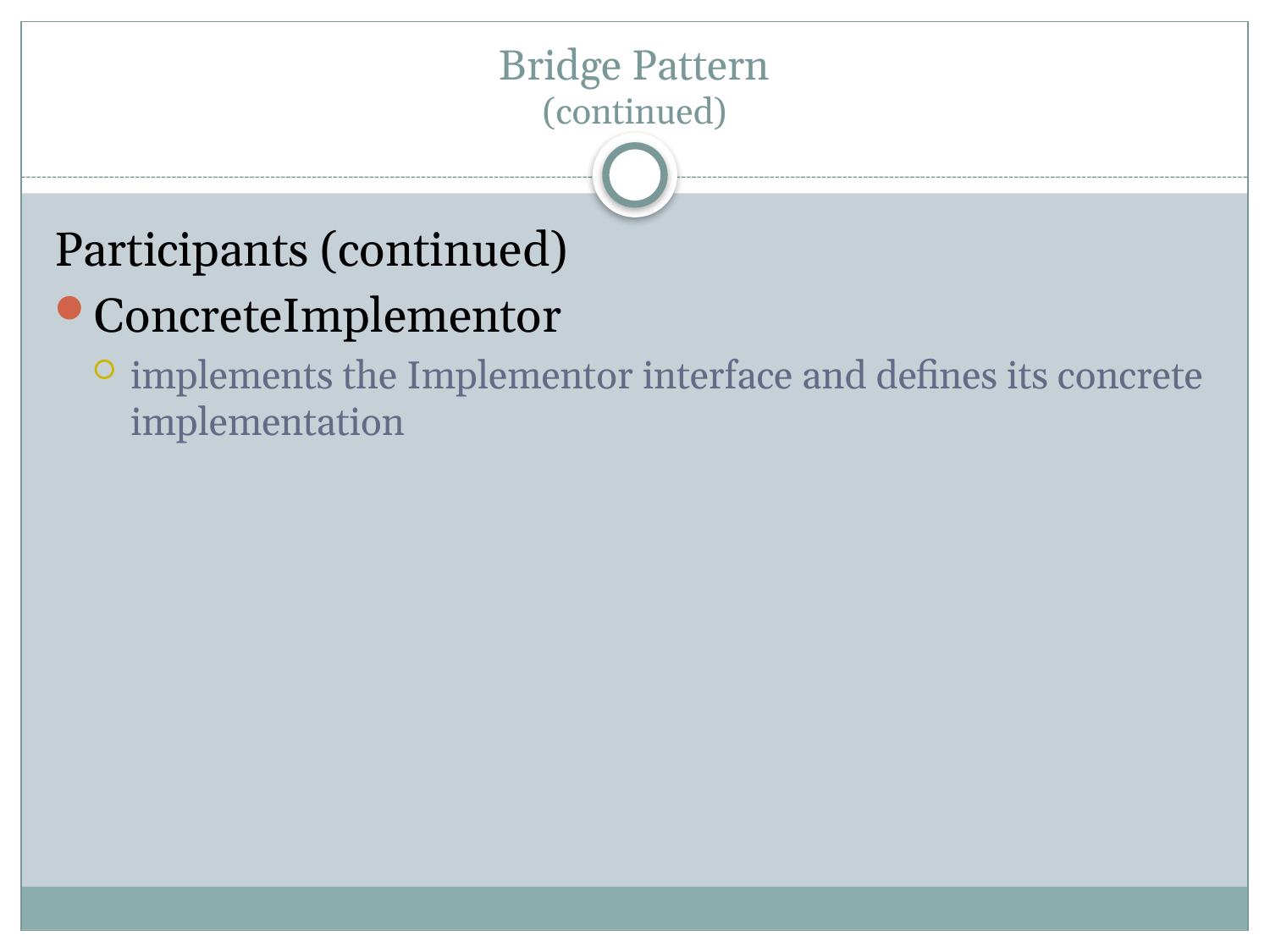

# Bridge Pattern (continued)
Participants (continued)
ConcreteImplementor
implements the Implementor interface and defines its concrete implementation